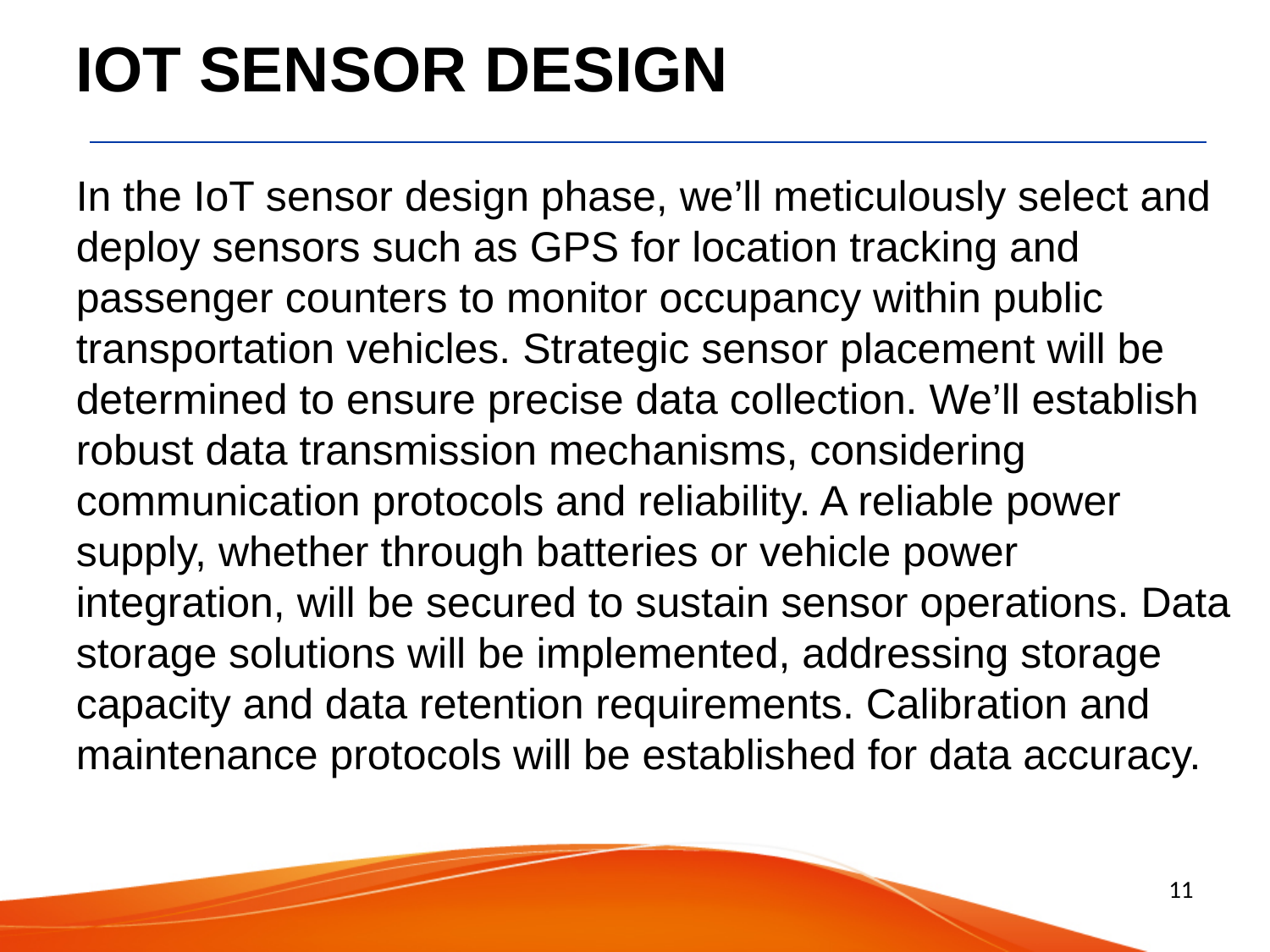

# IOT SENSOR DESIGN
In the IoT sensor design phase, we’ll meticulously select and deploy sensors such as GPS for location tracking and passenger counters to monitor occupancy within public transportation vehicles. Strategic sensor placement will be determined to ensure precise data collection. We’ll establish robust data transmission mechanisms, considering communication protocols and reliability. A reliable power supply, whether through batteries or vehicle power integration, will be secured to sustain sensor operations. Data storage solutions will be implemented, addressing storage capacity and data retention requirements. Calibration and maintenance protocols will be established for data accuracy.
11